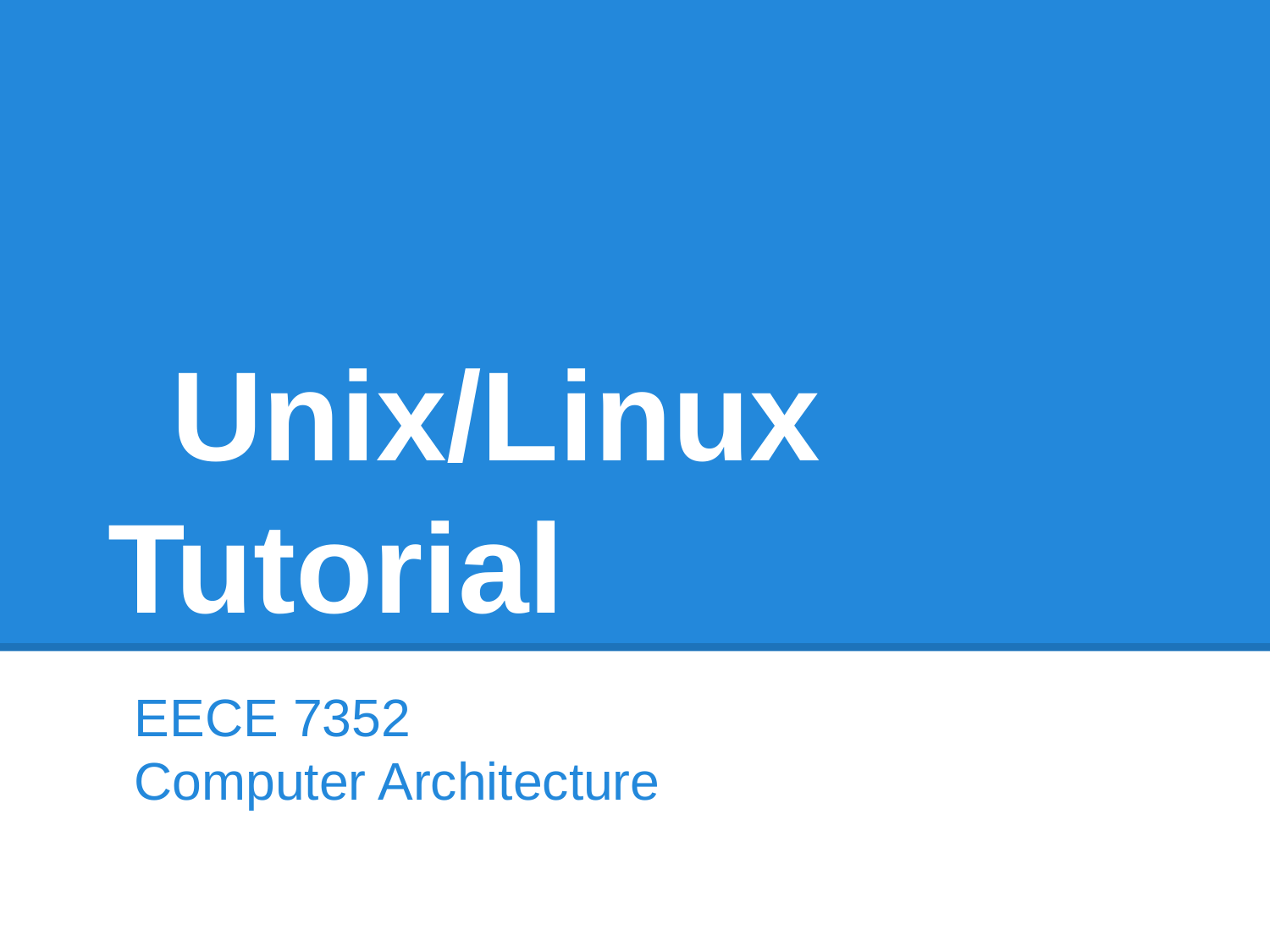

# Unix/Linux Tutorial
EECE 7352
Computer Architecture